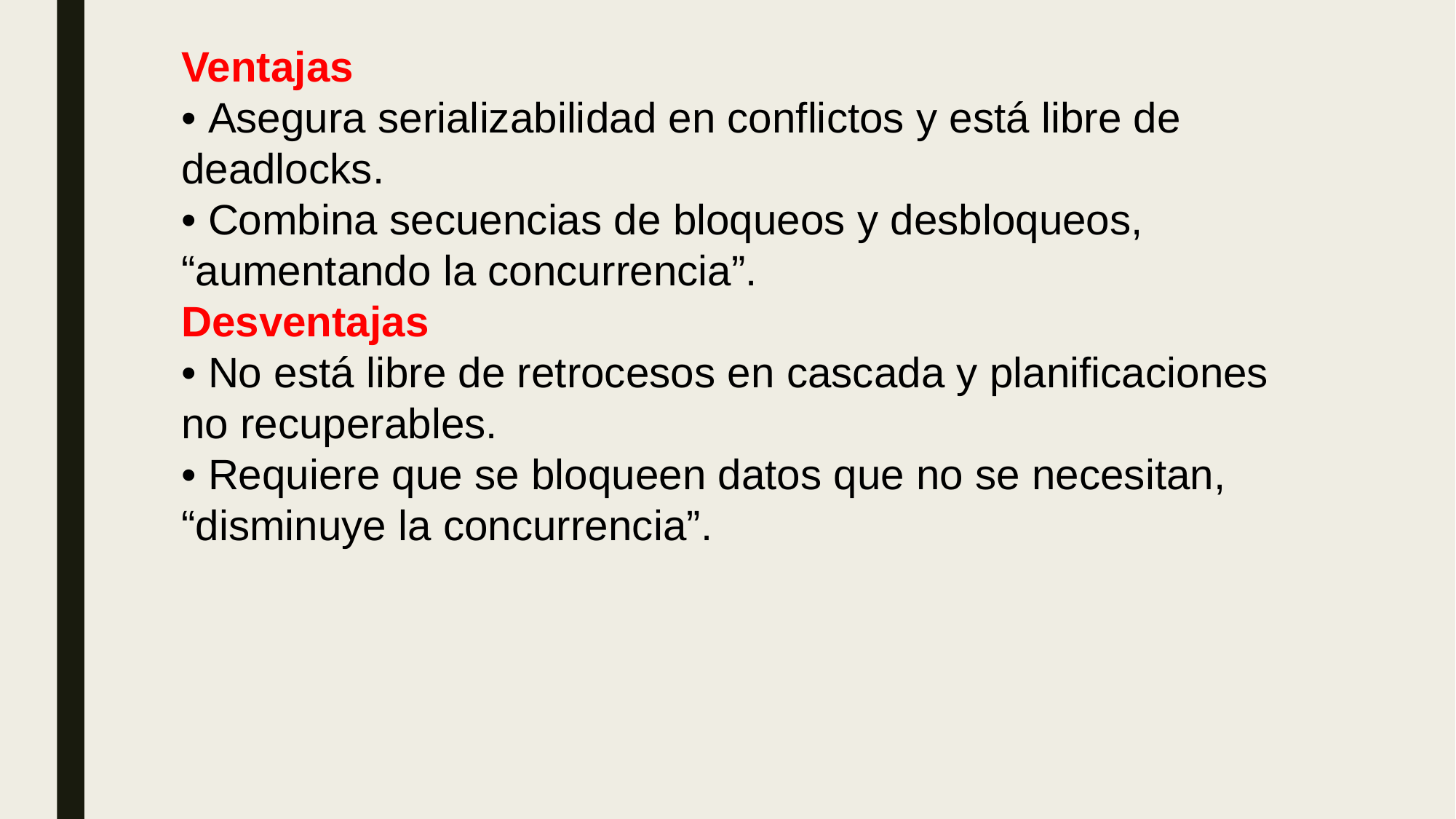

Ventajas
• Asegura serializabilidad en conflictos y está libre de deadlocks.
• Combina secuencias de bloqueos y desbloqueos, “aumentando la concurrencia”.
Desventajas
• No está libre de retrocesos en cascada y planificaciones no recuperables.
• Requiere que se bloqueen datos que no se necesitan, “disminuye la concurrencia”.